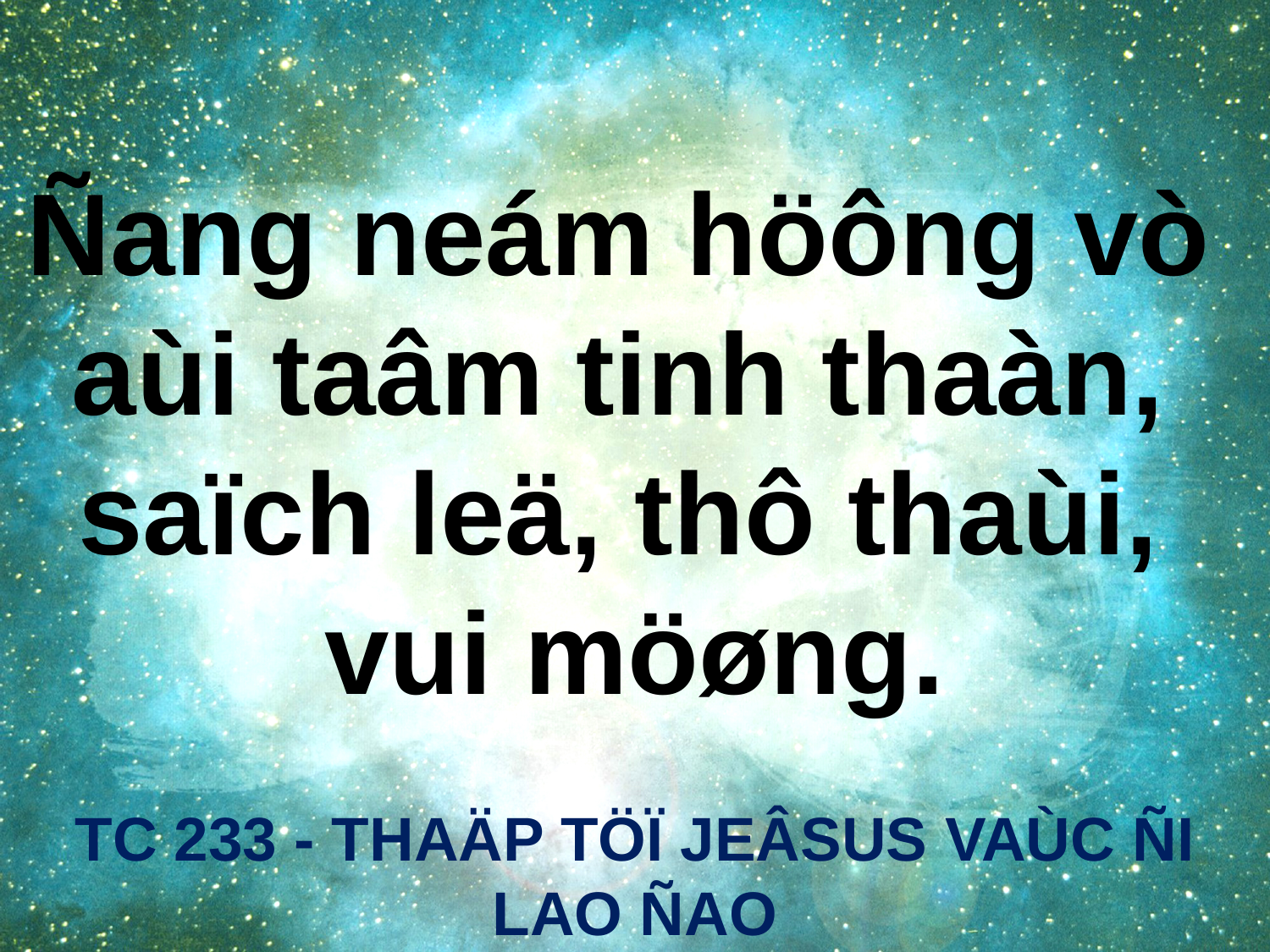

Ñang neám höông vò
aùi taâm tinh thaàn,
saïch leä, thô thaùi,
vui möøng.
TC 233 - THAÄP TÖÏ JEÂSUS VAÙC ÑI LAO ÑAO